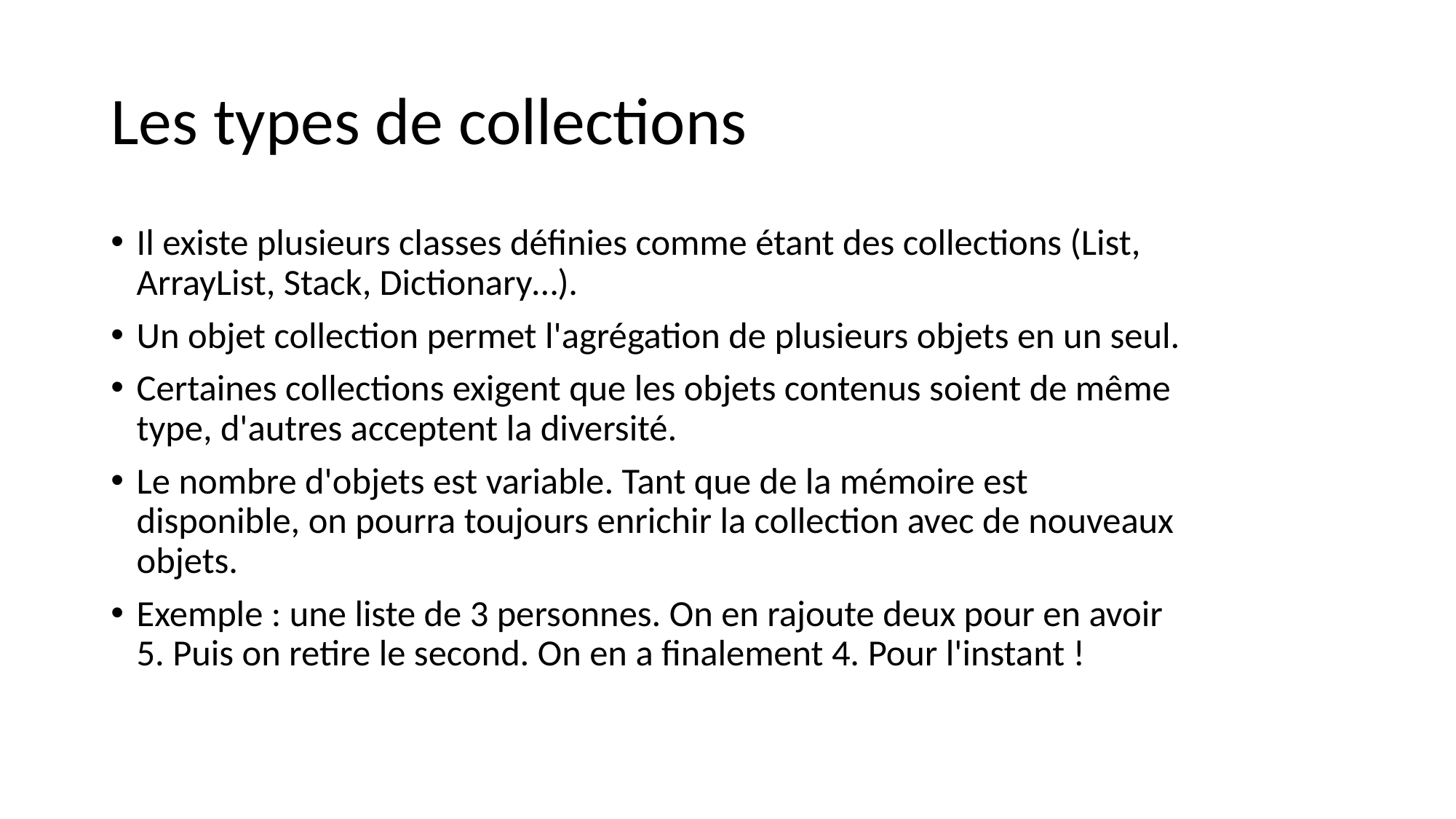

# Les types de collections
Il existe plusieurs classes définies comme étant des collections (List, ArrayList, Stack, Dictionary…).
Un objet collection permet l'agrégation de plusieurs objets en un seul.
Certaines collections exigent que les objets contenus soient de même type, d'autres acceptent la diversité.
Le nombre d'objets est variable. Tant que de la mémoire est disponible, on pourra toujours enrichir la collection avec de nouveaux objets.
Exemple : une liste de 3 personnes. On en rajoute deux pour en avoir 5. Puis on retire le second. On en a finalement 4. Pour l'instant !